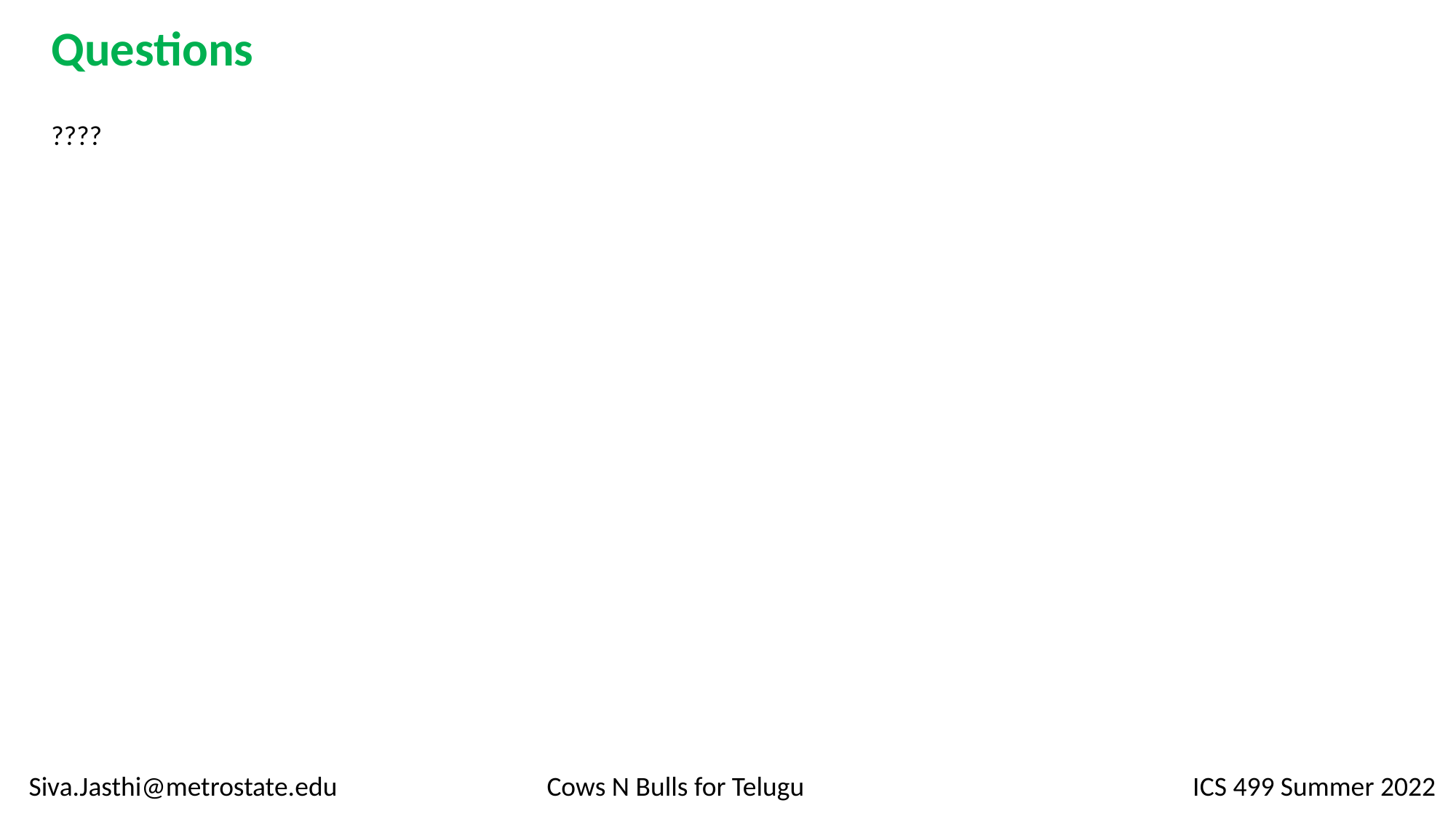

Questions
????
Siva.Jasthi@metrostate.edu                                  Cows N Bulls for Telugu                                                               ICS 499 Summer 2022